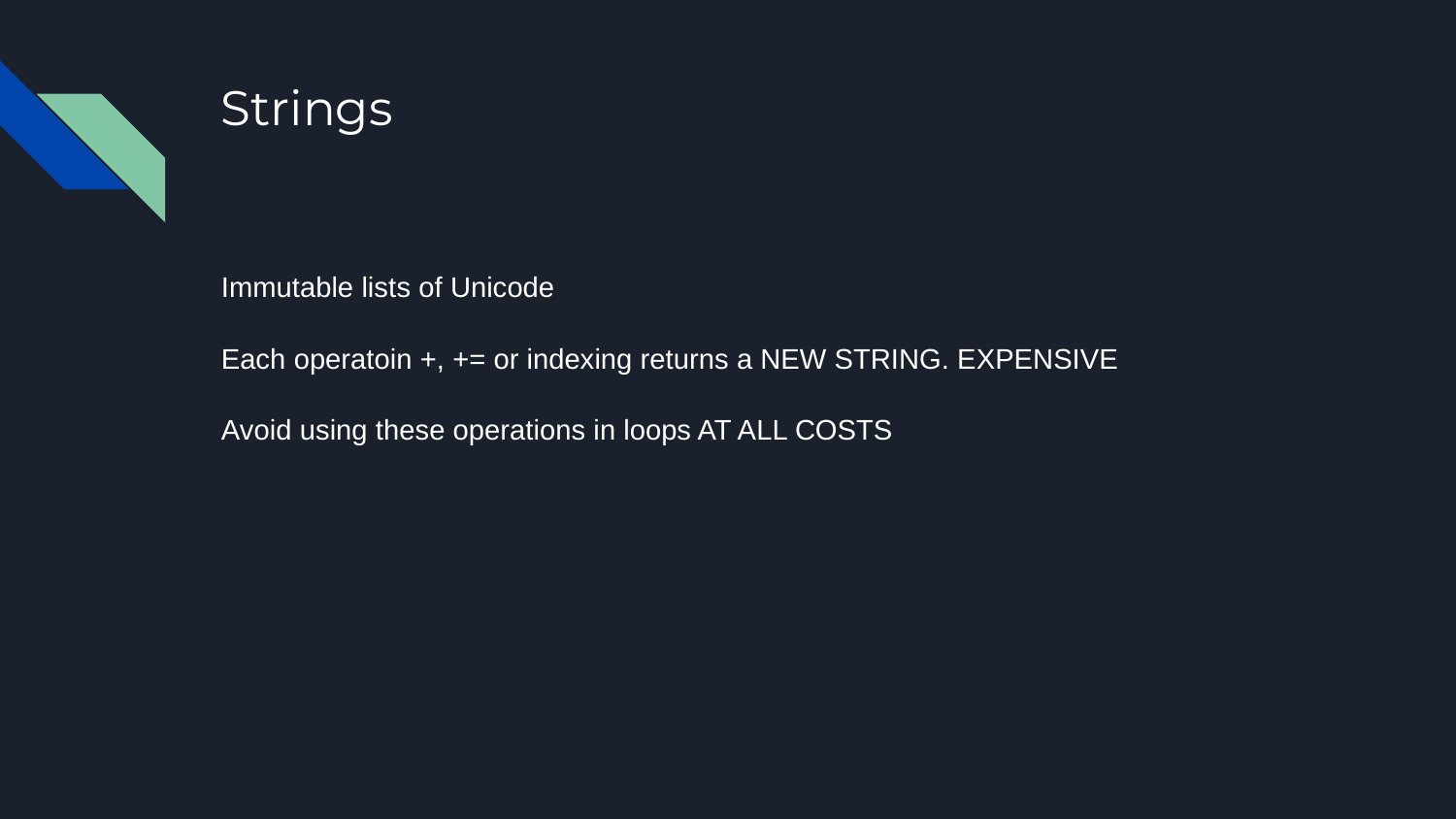

# Strings
Immutable lists of Unicode
Each operatoin +, += or indexing returns a NEW STRING. EXPENSIVE
Avoid using these operations in loops AT ALL COSTS